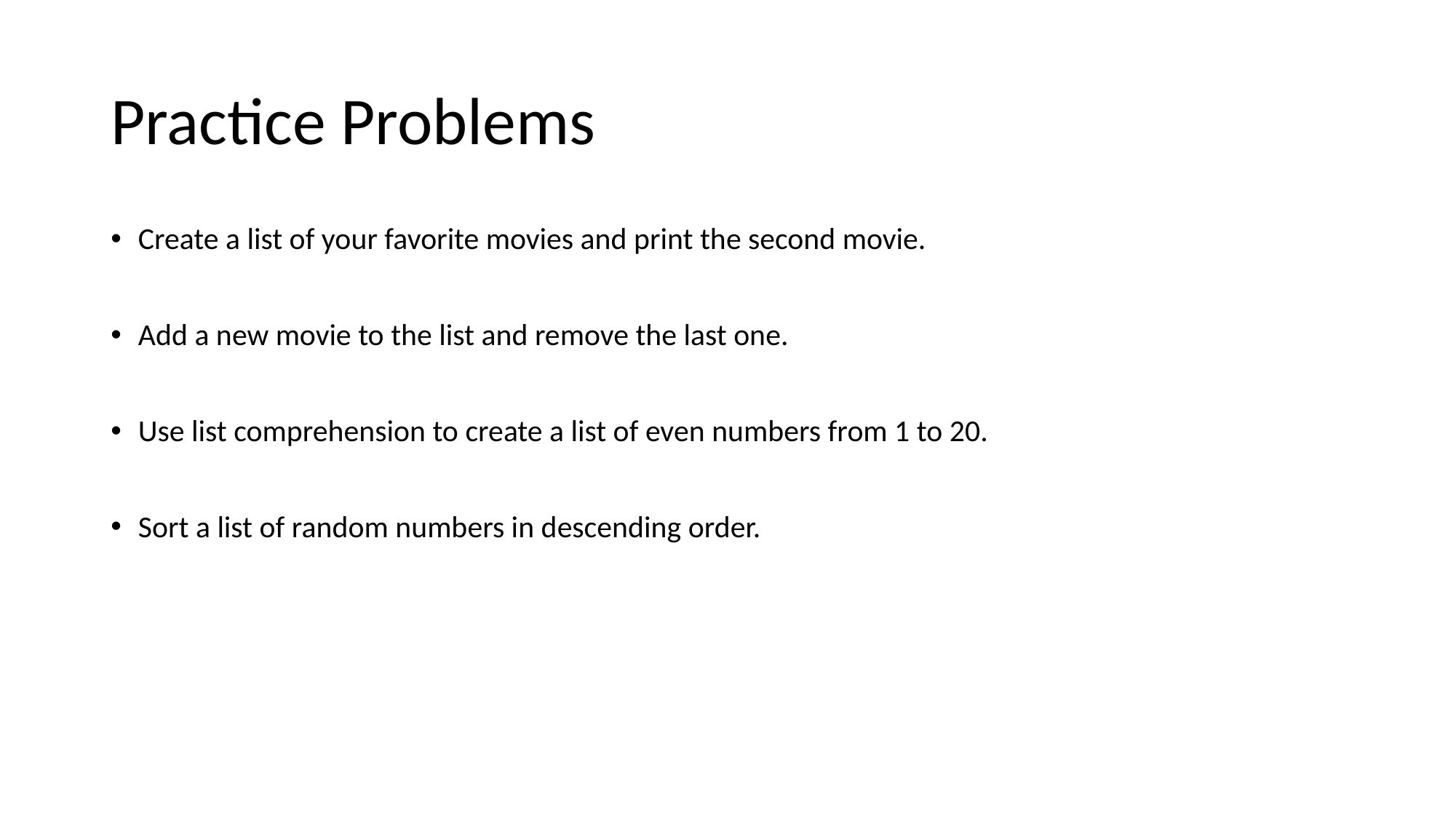

# Practice Problems
Create a list of your favorite movies and print the second movie.

Add a new movie to the list and remove the last one.

Use list comprehension to create a list of even numbers from 1 to 20.

Sort a list of random numbers in descending order.